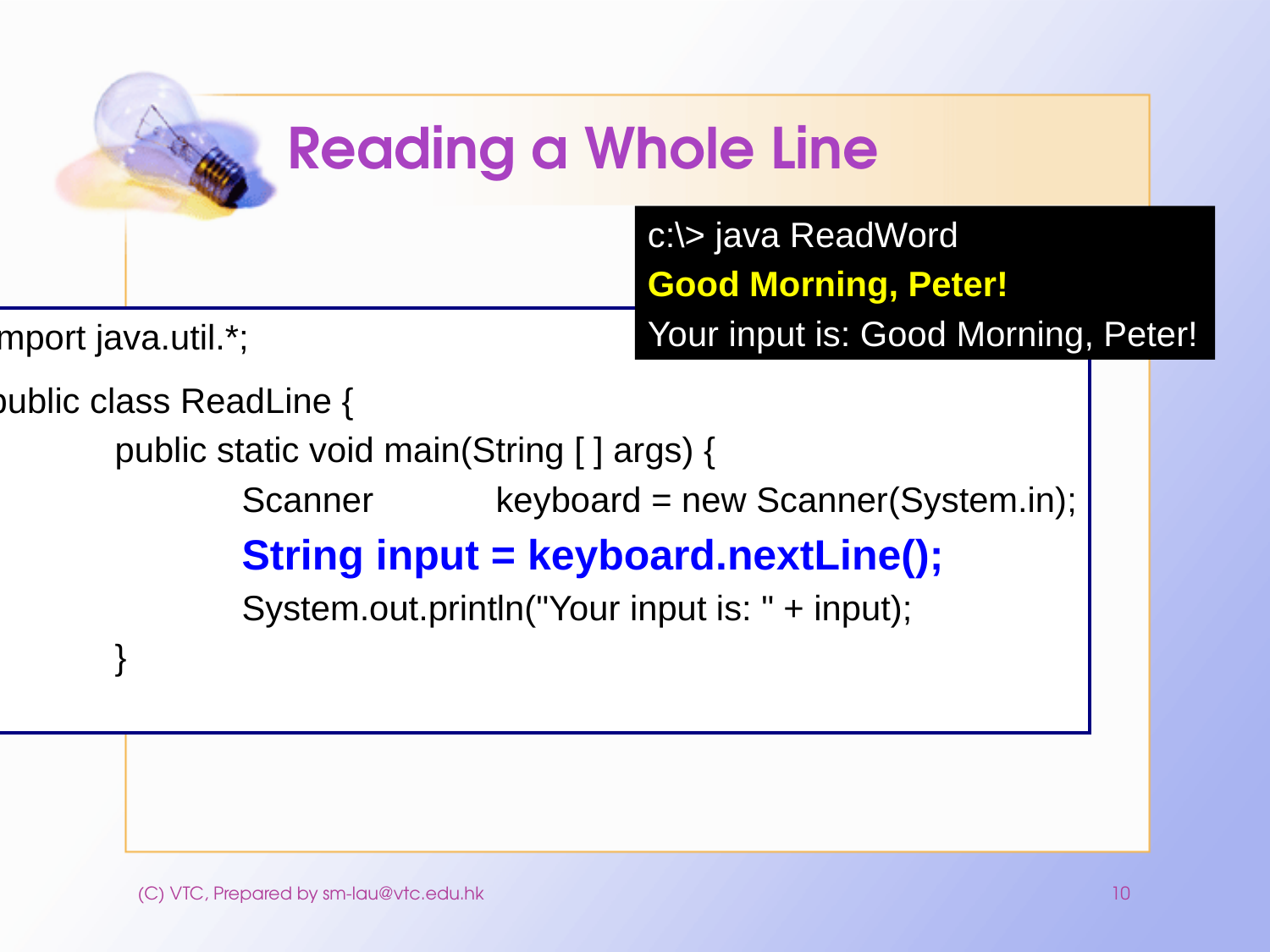

# Reading a Whole Line
c:\> java ReadWord
Good Morning, Peter!
Your input is: Good Morning, Peter!
import java.util.*;
public class ReadLine {
	public static void main(String [ ] args) {
		Scanner 	keyboard = new Scanner(System.in);
		String input = keyboard.nextLine();
		System.out.println("Your input is: " + input);
	}
}
(C) VTC, Prepared by sm-lau@vtc.edu.hk
10